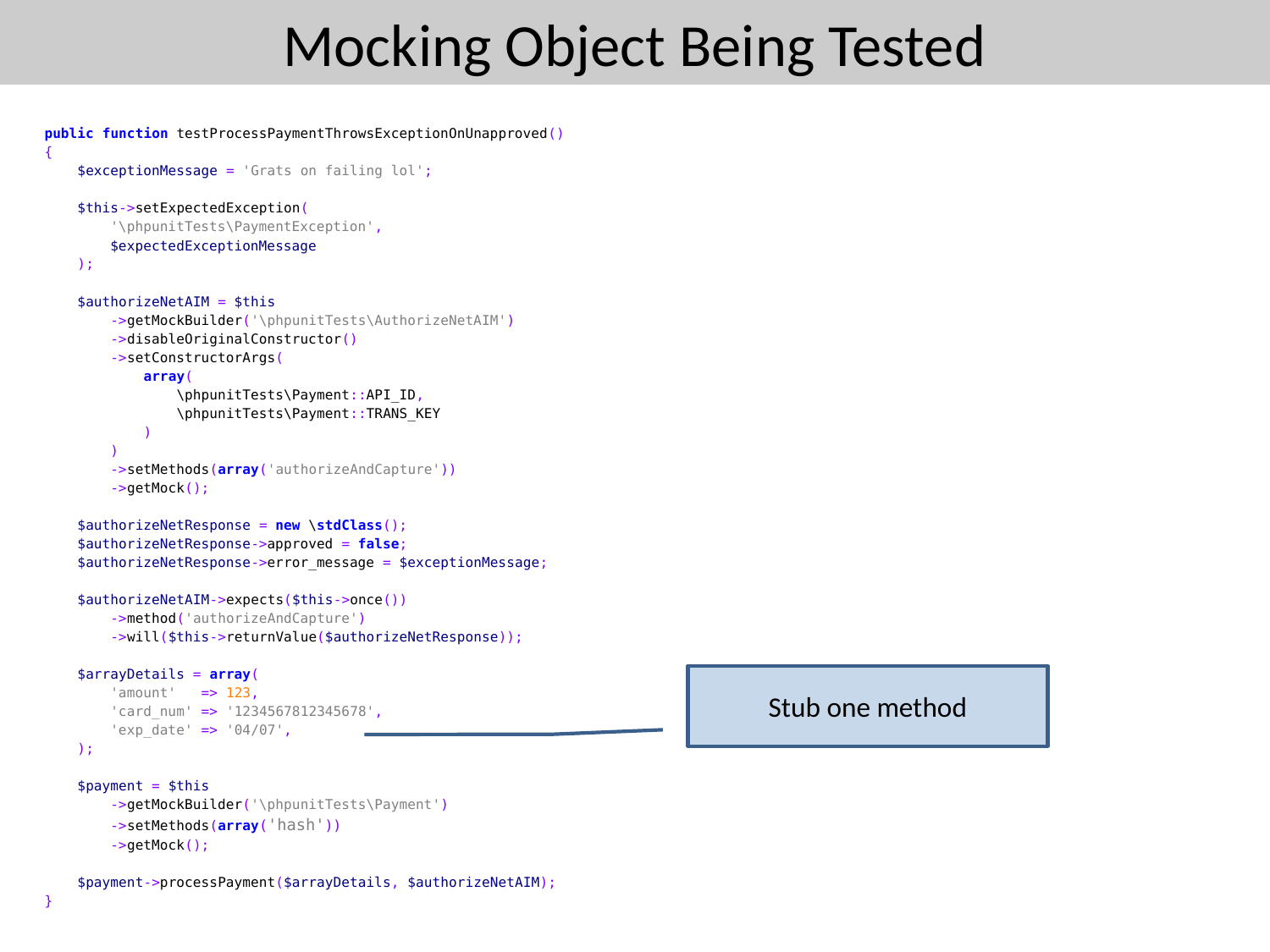

# Mocking Object Being Tested
public function testProcessPaymentThrowsExceptionOnUnapproved()
{
    $exceptionMessage = 'Grats on failing lol';

    $this->setExpectedException(
        '\phpunitTests\PaymentException',
        $expectedExceptionMessage
    );

    $authorizeNetAIM = $this
        ->getMockBuilder('\phpunitTests\AuthorizeNetAIM')
        ->disableOriginalConstructor()
        ->setConstructorArgs(
            array(
                \phpunitTests\Payment::API_ID,
                \phpunitTests\Payment::TRANS_KEY
            )
        )
        ->setMethods(array('authorizeAndCapture'))
        ->getMock();

    $authorizeNetResponse = new \stdClass();
    $authorizeNetResponse->approved = false;
    $authorizeNetResponse->error_message = $exceptionMessage;

    $authorizeNetAIM->expects($this->once())
        ->method('authorizeAndCapture')
        ->will($this->returnValue($authorizeNetResponse));

    $arrayDetails = array(
        'amount'   => 123,
        'card_num' => '1234567812345678',
        'exp_date' => '04/07',
    );

    $payment = $this
        ->getMockBuilder('\phpunitTests\Payment')
        ->setMethods(array('hash'))
        ->getMock();

    $payment->processPayment($arrayDetails, $authorizeNetAIM);
}
Stub one method